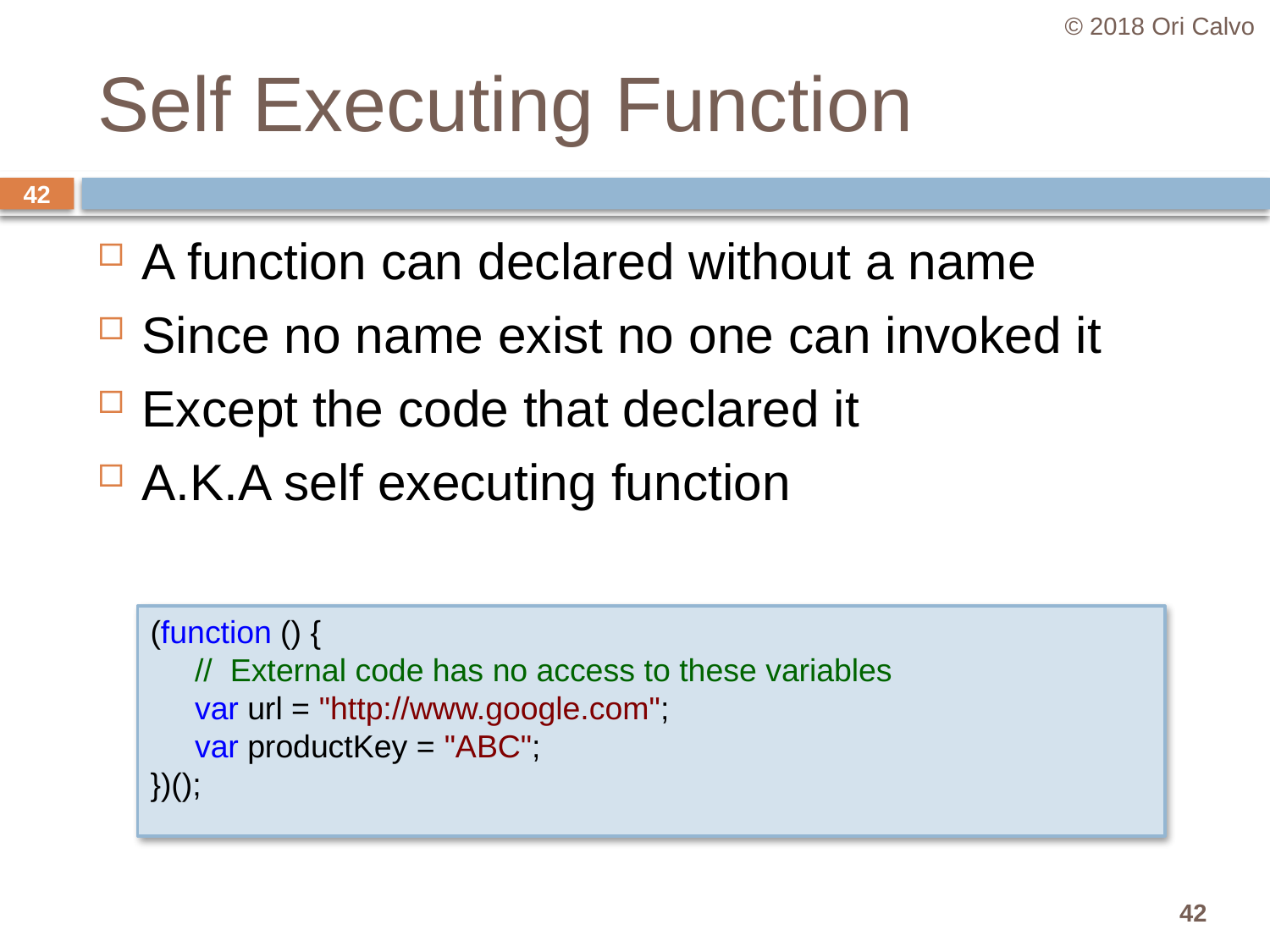

© 2018 Ori Calvo
# Self Executing Function
42
A function can declared without a name
Since no name exist no one can invoked it
Except the code that declared it
A.K.A self executing function
(function () {
     //  External code has no access to these variables
     var url = "http://www.google.com";
     var productKey = "ABC";
})();